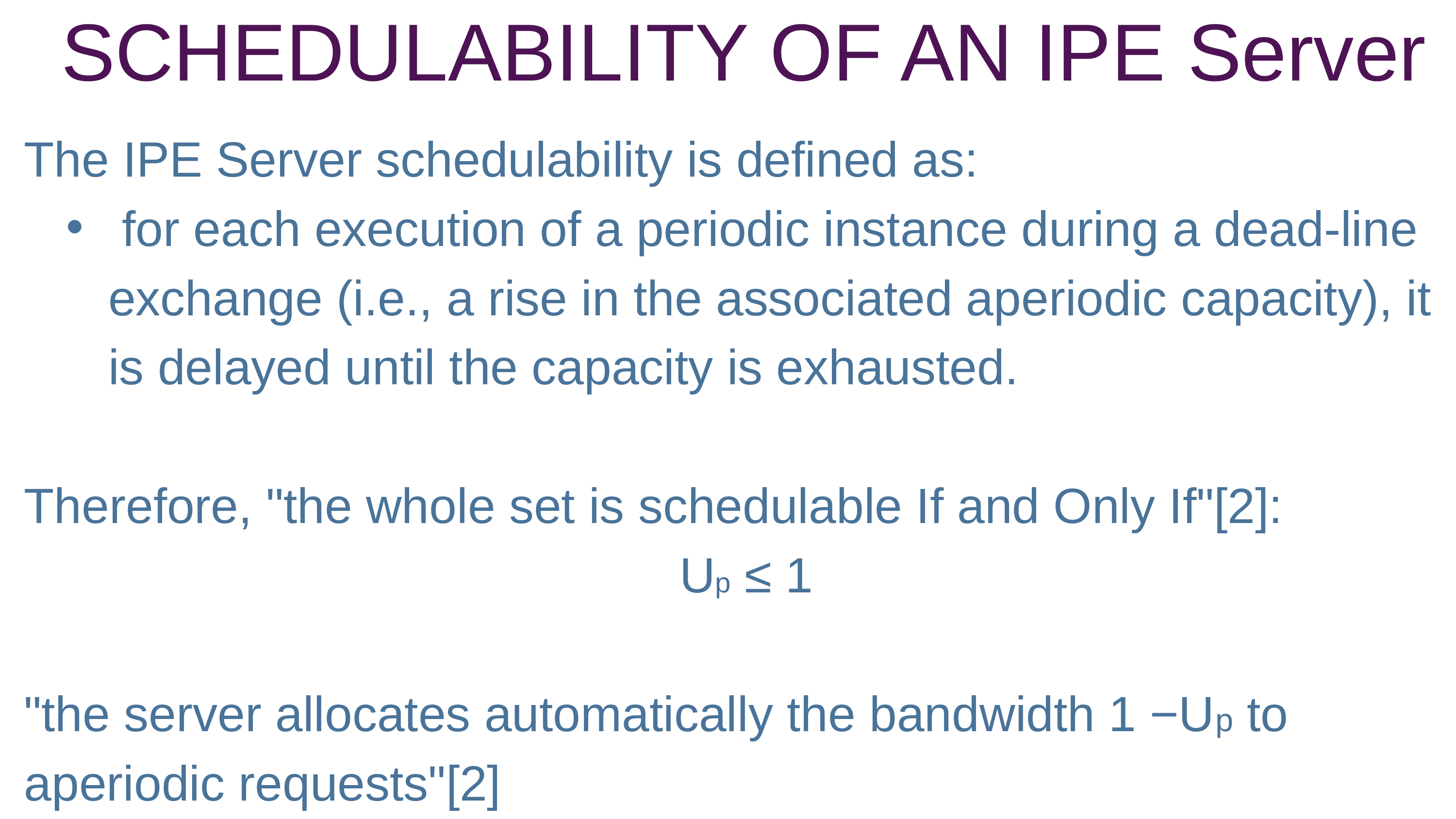

SCHEDULABILITY OF AN IPE Server
The IPE Server schedulability is defined as:
 for each execution of a periodic instance during a dead-line exchange (i.e., a rise in the associated aperiodic capacity), it is delayed until the capacity is exhausted.

Therefore, "the whole set is schedulable If and Only If"[2]:
Up ≤ 1

"the server allocates automatically the bandwidth 1 −Up to aperiodic requests"[2]